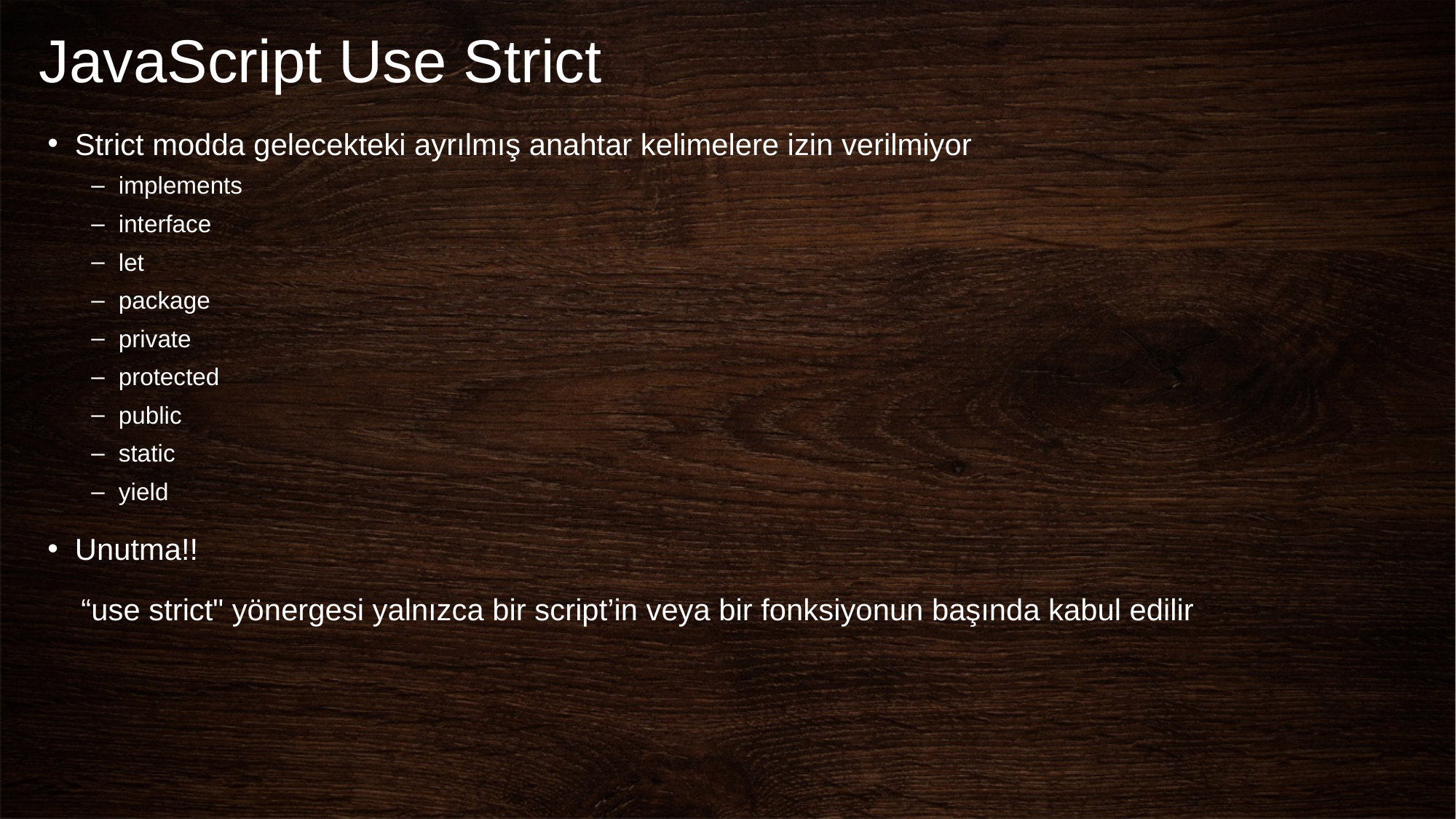

# JavaScript Use Strict
Strict modda gelecekteki ayrılmış anahtar kelimelere izin verilmiyor
implements
interface
let
package
private
protected
public
static
yield
Unutma!!
    “use strict" yönergesi yalnızca bir script’in veya bir fonksiyonun başında kabul edilir